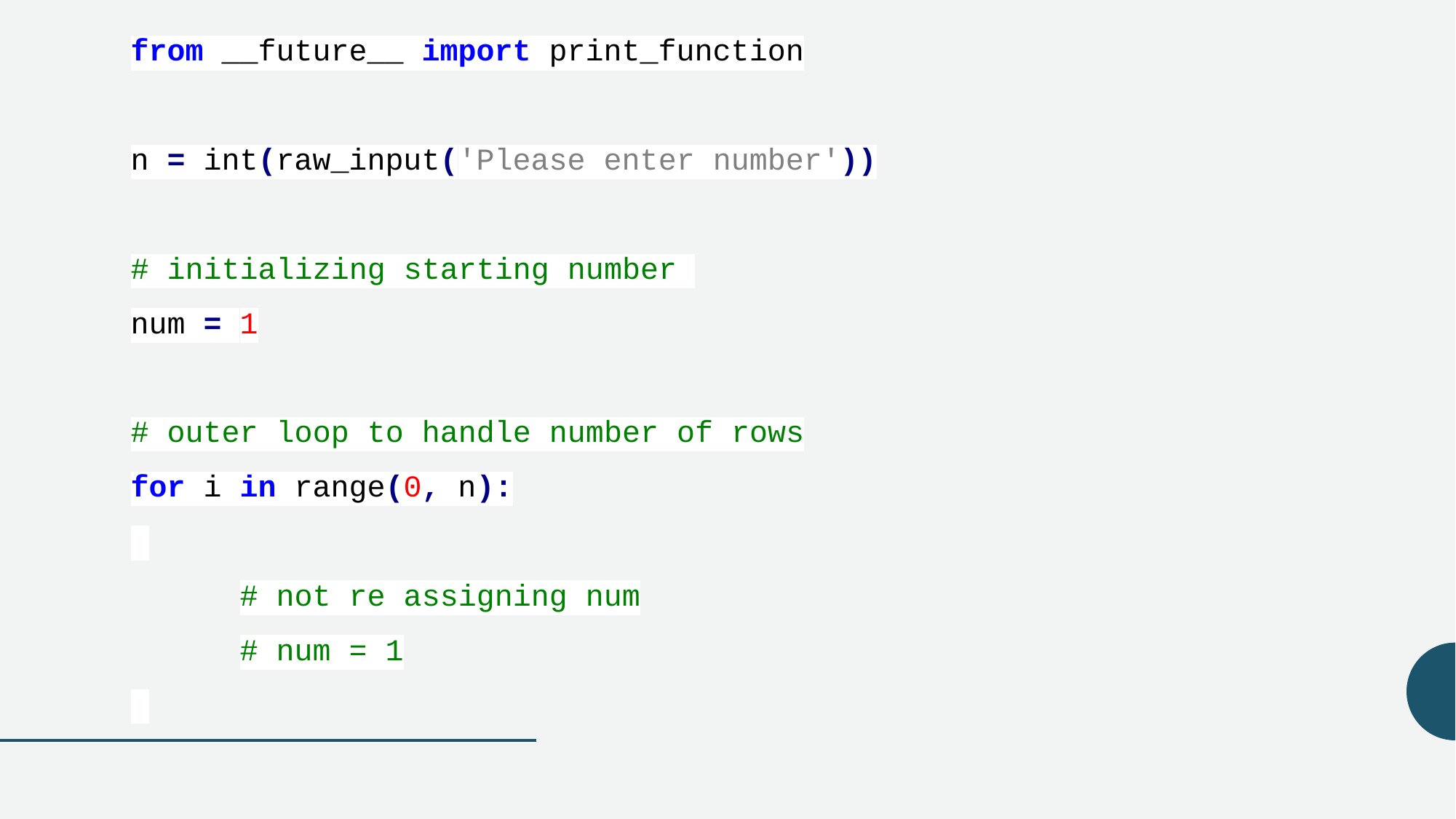

from __future__ import print_function

n = int(raw_input('Please enter number'))

# initializing starting number
num = 1

# outer loop to handle number of rows
for i in range(0, n):

	# not re assigning num
	# num = 1